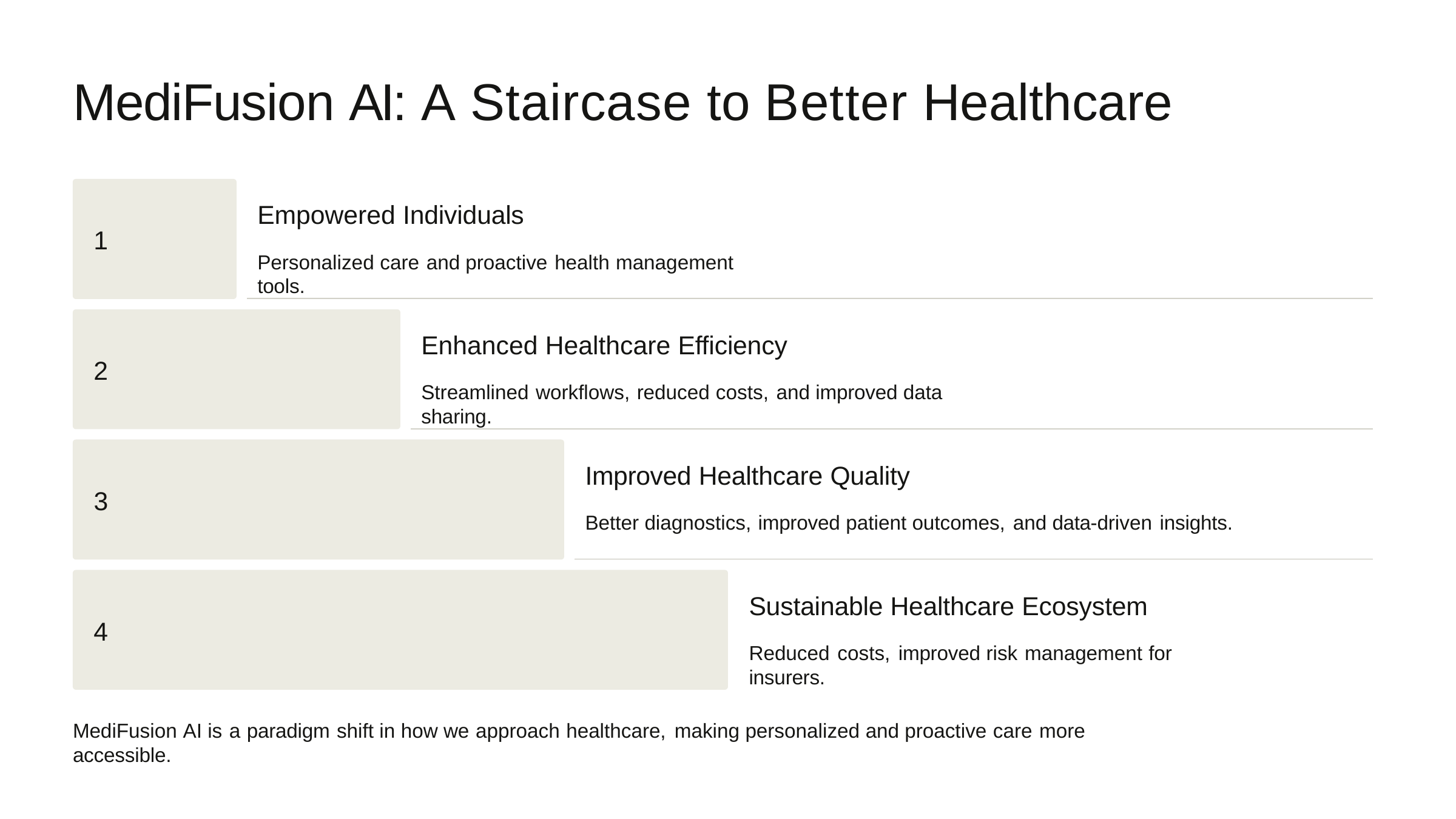

# MediFusion AI: A Staircase to Better Healthcare

Empowered Individuals
Personalized care and proactive health management tools.
1

Enhanced Healthcare Efficiency
Streamlined workflows, reduced costs, and improved data sharing.
2

Improved Healthcare Quality
Better diagnostics, improved patient outcomes, and data-driven insights.
3

Sustainable Healthcare Ecosystem
Reduced costs, improved risk management for insurers.
4
MediFusion AI is a paradigm shift in how we approach healthcare, making personalized and proactive care more accessible.